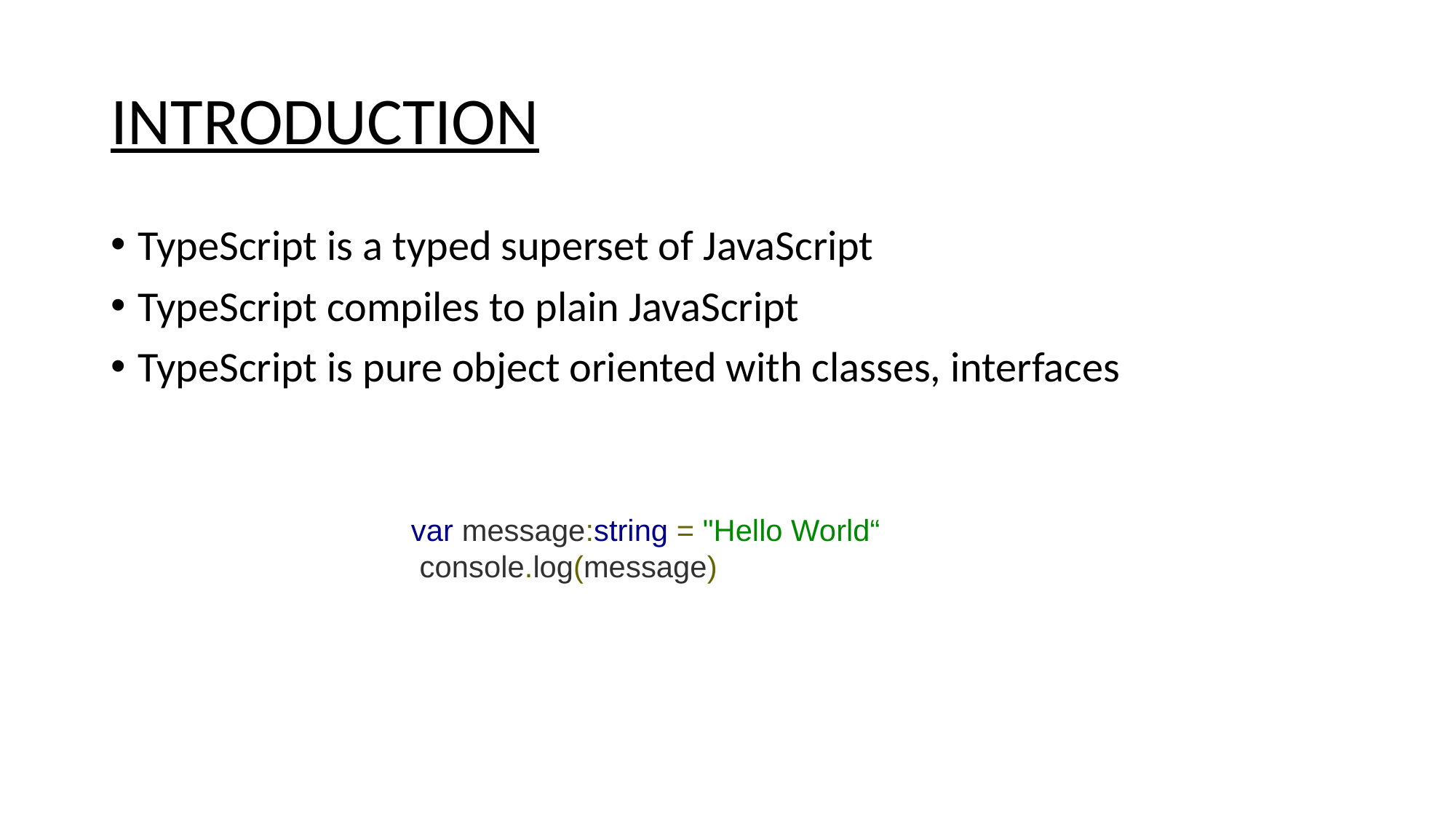

# INTRODUCTION
TypeScript is a typed superset of JavaScript
TypeScript compiles to plain JavaScript
TypeScript is pure object oriented with classes, interfaces

var message:string = "Hello World“
 console.log(message)